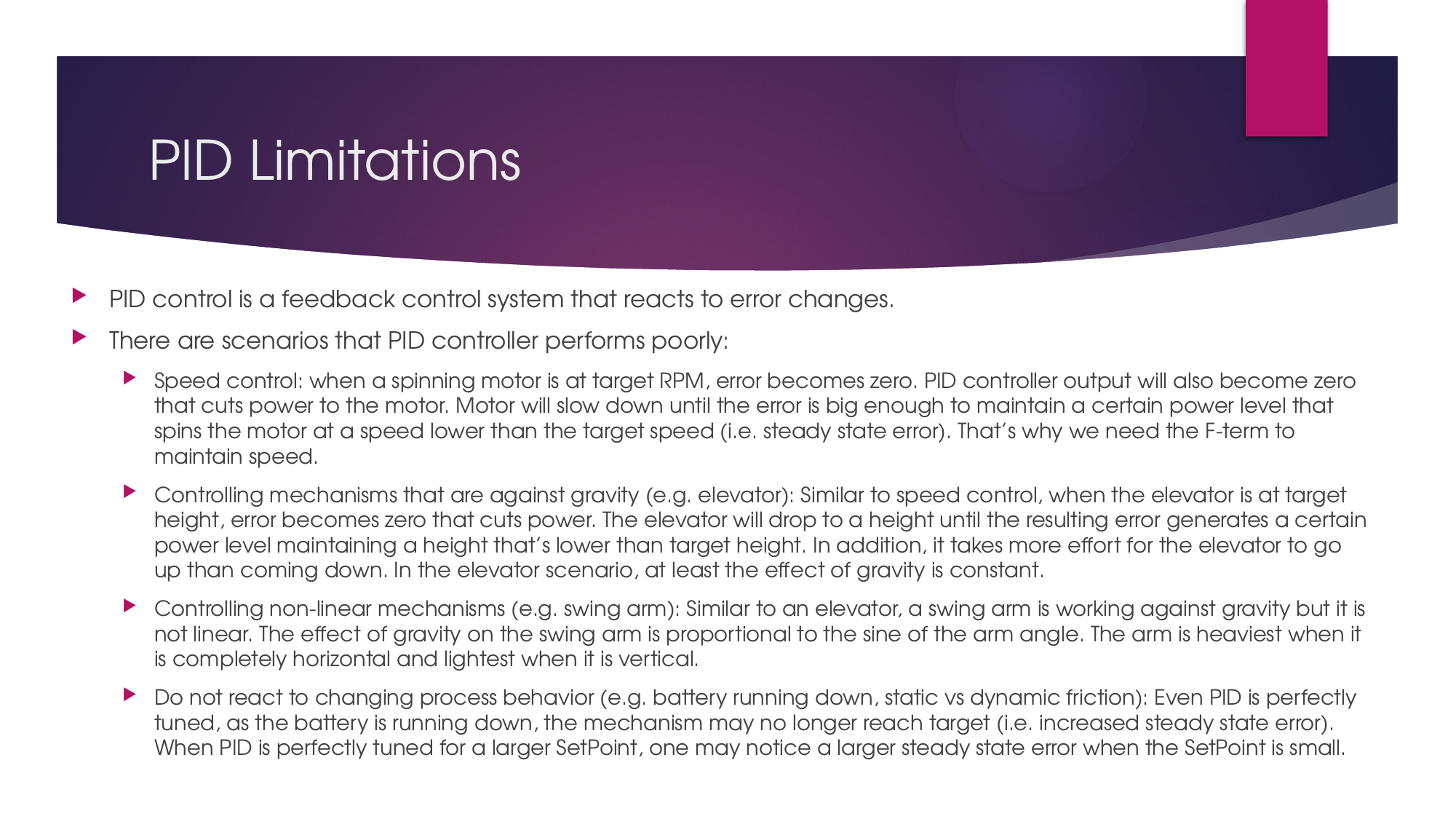

# PID Limitations
PID control is a feedback control system that reacts to error changes.
There are scenarios that PID controller performs poorly:
Speed control: when a spinning motor is at target RPM, error becomes zero. PID controller output will also become zero that cuts power to the motor. Motor will slow down until the error is big enough to maintain a certain power level that spins the motor at a speed lower than the target speed (i.e. steady state error). That’s why we need the F-term to maintain speed.
Controlling mechanisms that are against gravity (e.g. elevator): Similar to speed control, when the elevator is at target height, error becomes zero that cuts power. The elevator will drop to a height until the resulting error generates a certain power level maintaining a height that’s lower than target height. In addition, it takes more effort for the elevator to go up than coming down. In the elevator scenario, at least the effect of gravity is constant.
Controlling non-linear mechanisms (e.g. swing arm): Similar to an elevator, a swing arm is working against gravity but it is not linear. The effect of gravity on the swing arm is proportional to the sine of the arm angle. The arm is heaviest when it is completely horizontal and lightest when it is vertical.
Do not react to changing process behavior (e.g. battery running down, static vs dynamic friction): Even PID is perfectly tuned, as the battery is running down, the mechanism may no longer reach target (i.e. increased steady state error). When PID is perfectly tuned for a larger SetPoint, one may notice a larger steady state error when the SetPoint is small.